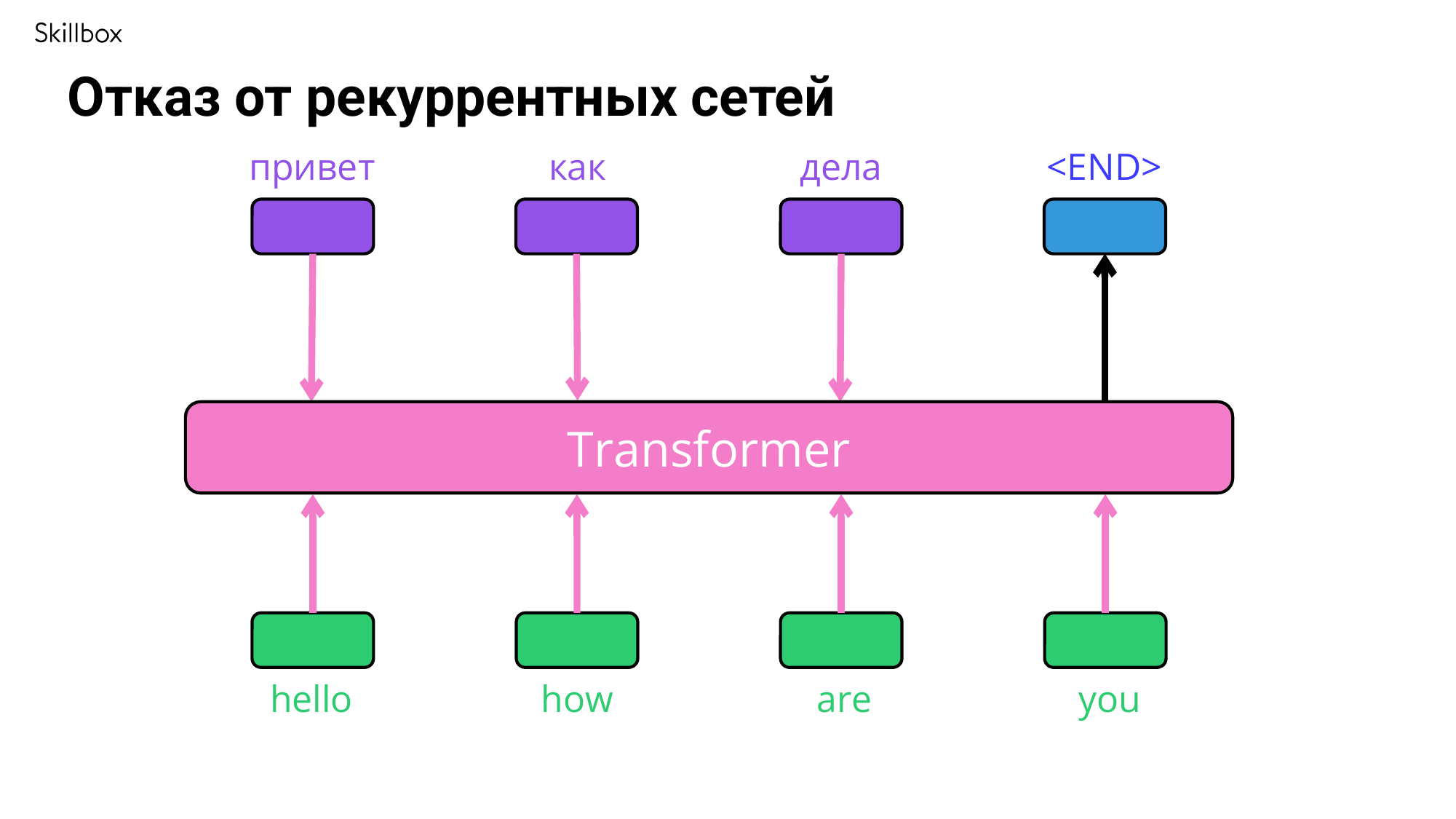

Отказ от рекуррентных сетей
привет
как
дела
<END>

Transformer

hello
how
are
you